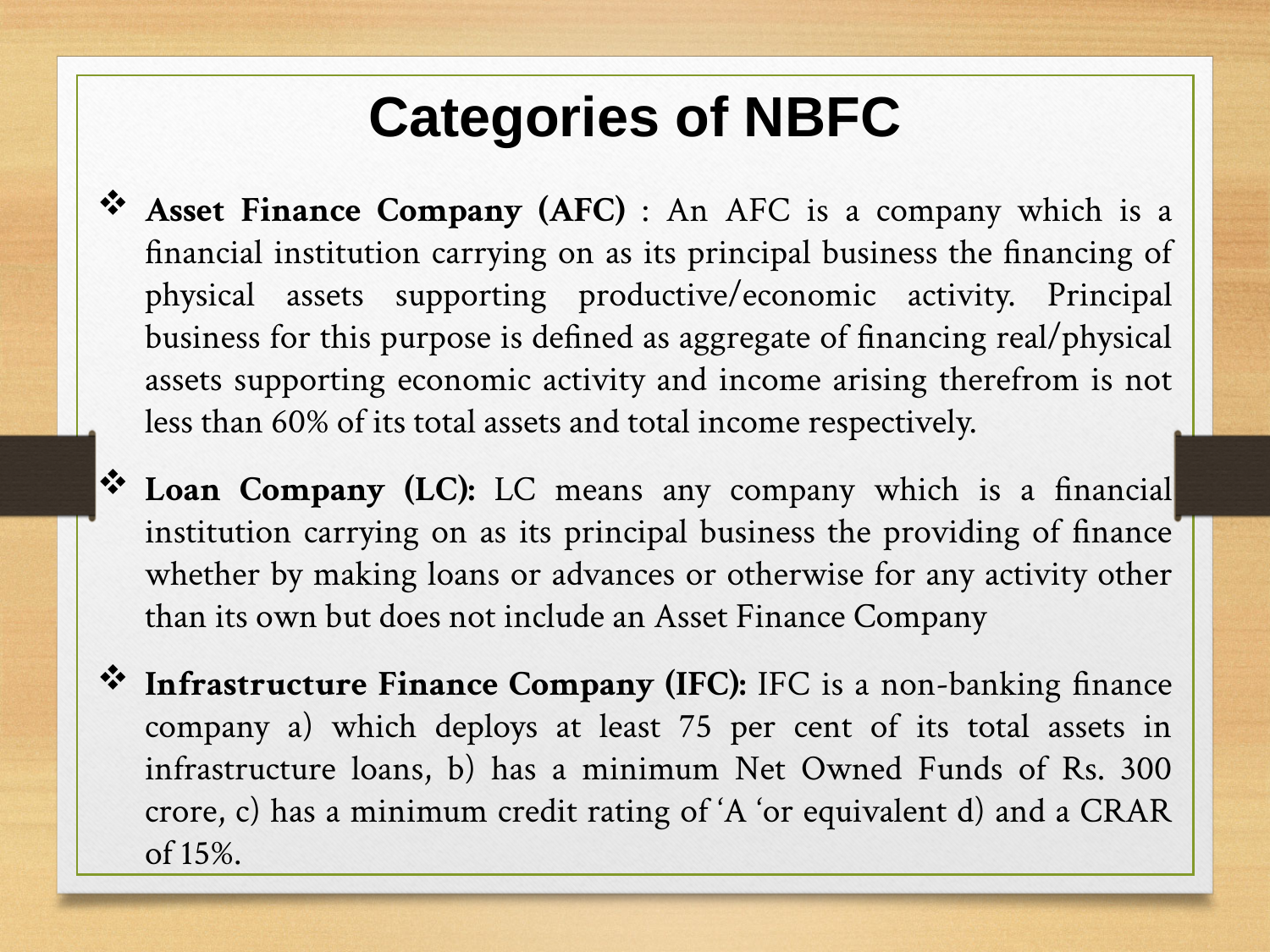

Categories of NBFC

Asset Finance Company (AFC) : An AFC is a company which is a financial institution carrying on as its principal business the financing of physical assets supporting productive/economic activity. Principal business for this purpose is defined as aggregate of financing real/physical assets supporting economic activity and income arising therefrom is not less than 60% of its total assets and total income respectively.

Loan Company (LC): LC means any company which is a financial institution carrying on as its principal business the providing of finance whether by making loans or advances or otherwise for any activity other than its own but does not include an Asset Finance Company

Infrastructure Finance Company (IFC): IFC is a non-banking finance company a) which deploys at least 75 per cent of its total assets in infrastructure loans, b) has a minimum Net Owned Funds of Rs. 300 crore, c) has a minimum credit rating of ‘A ‘or equivalent d) and a CRAR of 15%.